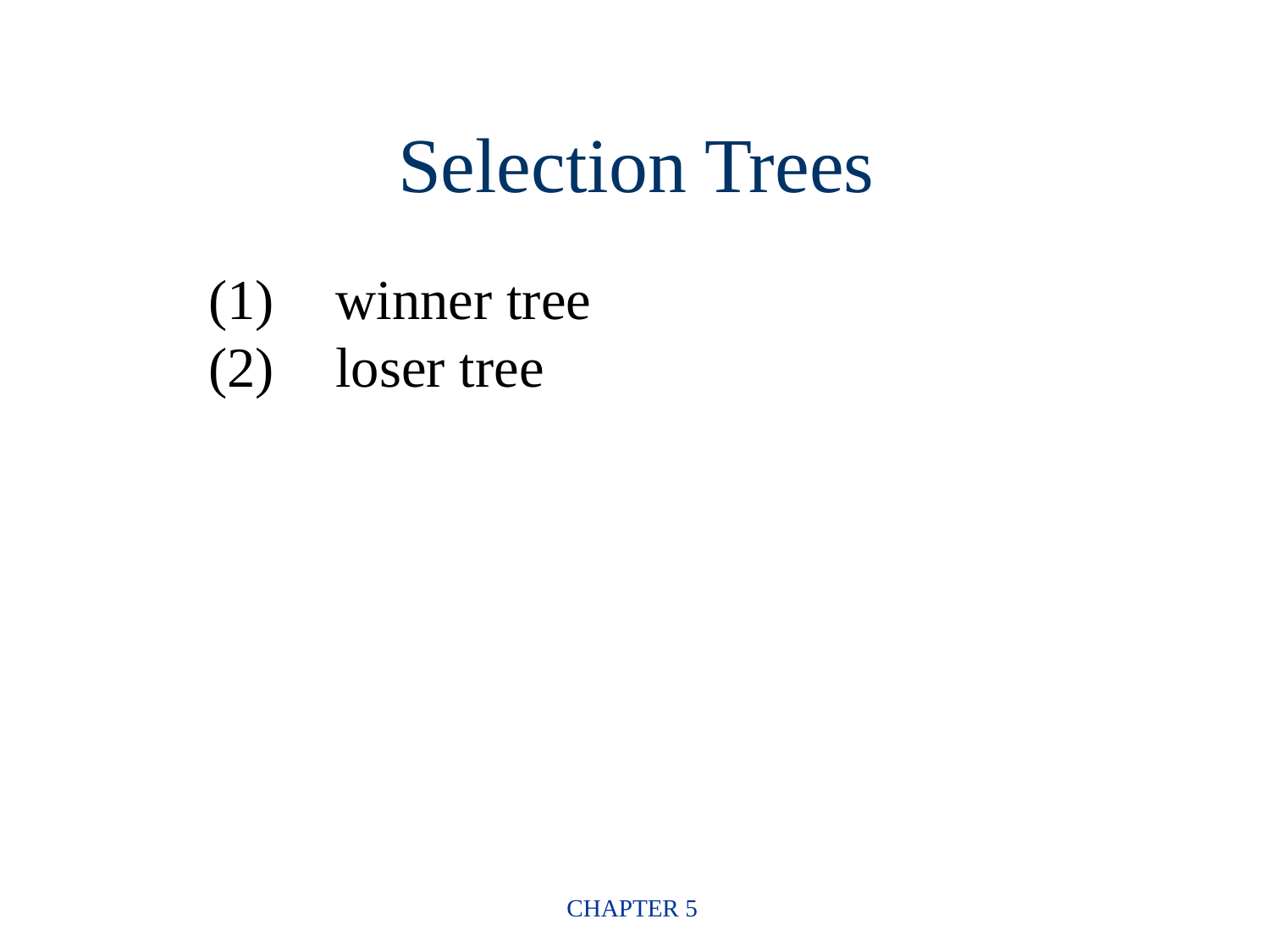

# Selection Trees
(1)	winner tree
(2)	loser tree
CHAPTER 5
68